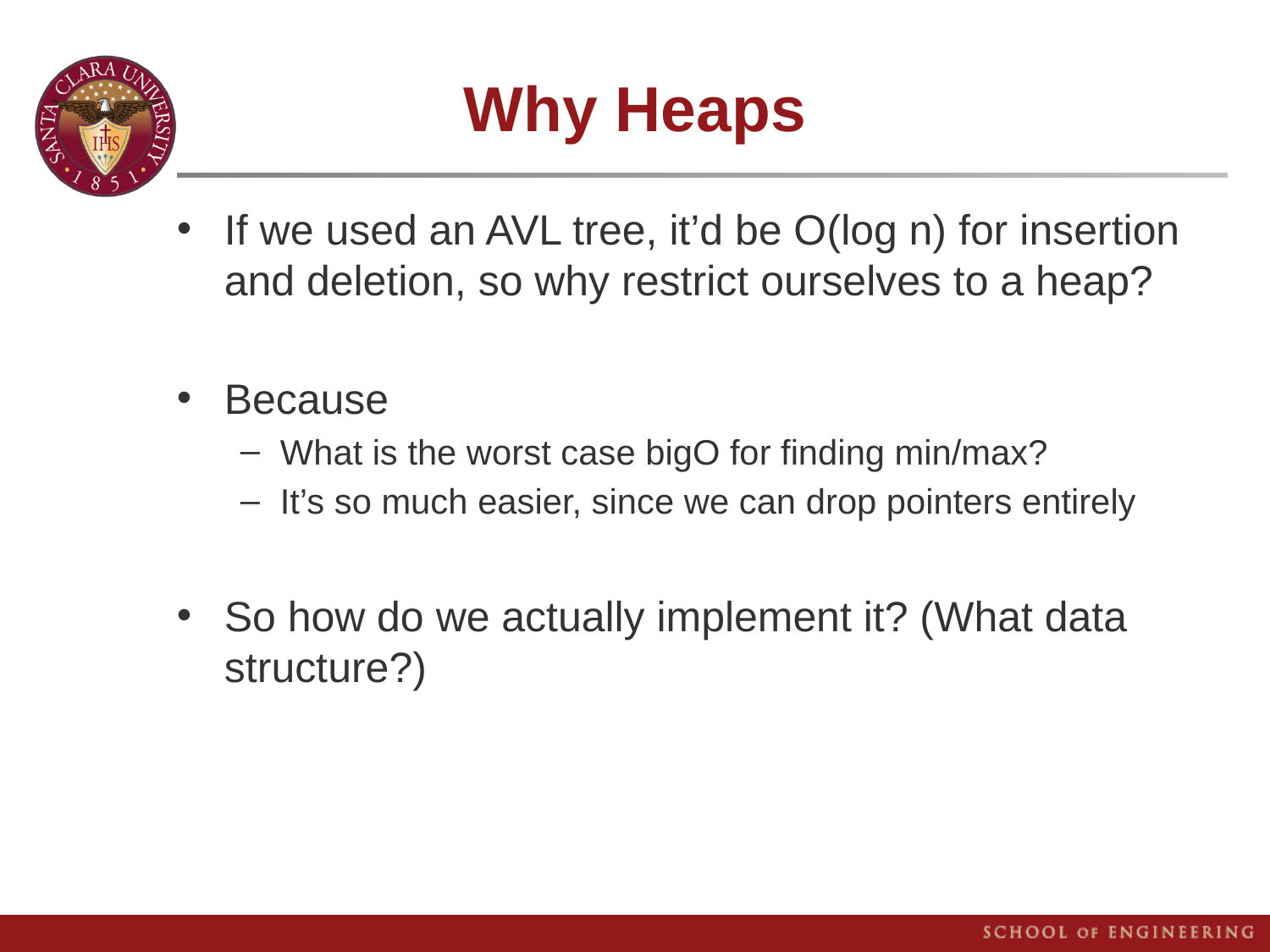

# Why Heaps
If we used an AVL tree, it’d be O(log n) for insertion and deletion, so why restrict ourselves to a heap?

Because
What is the worst case bigO for finding min/max?
It’s so much easier, since we can drop pointers entirely

So how do we actually implement it? (What data structure?)